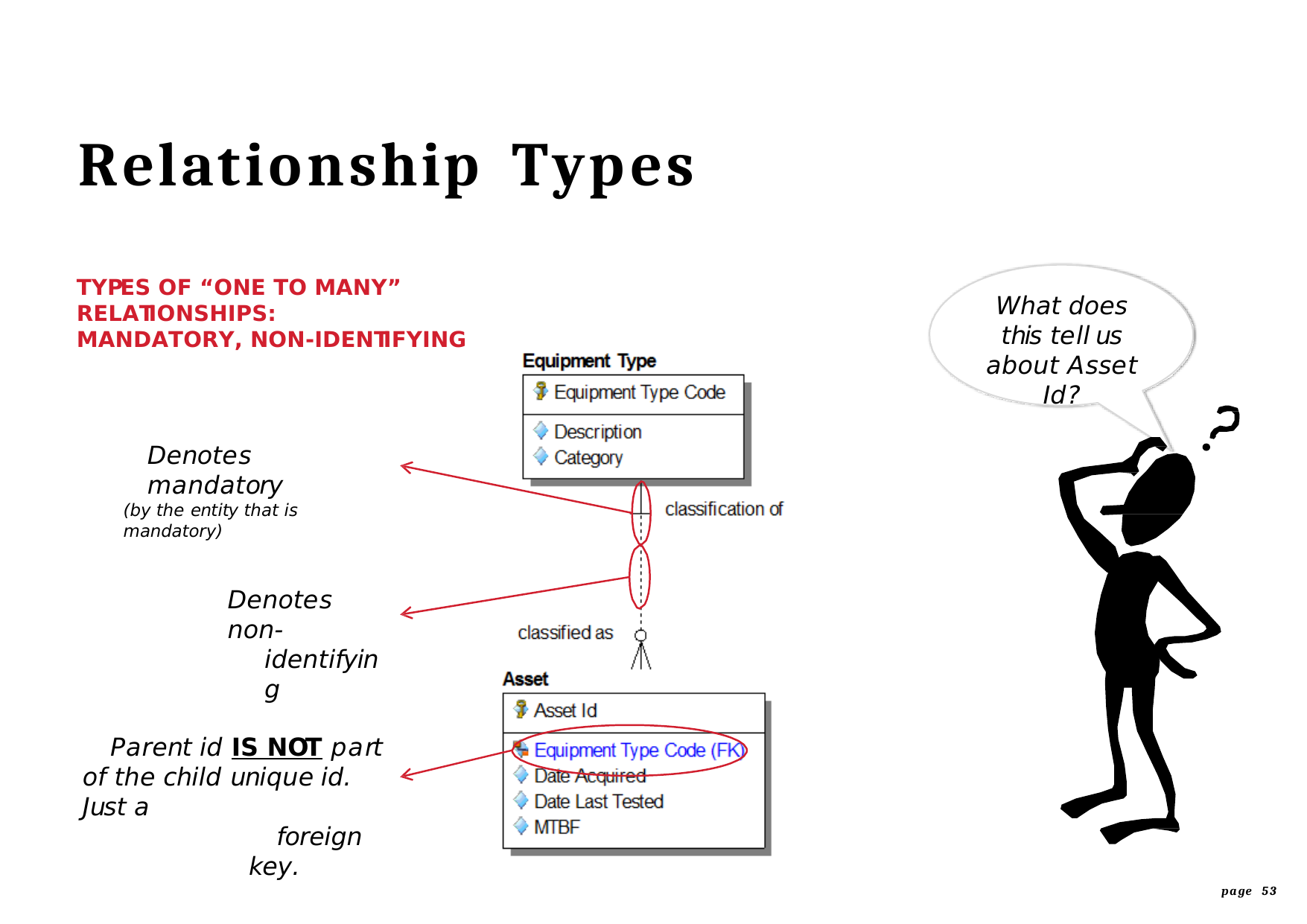

# Relationship	Types

TYPES OF “ONE TO MANY” RELATIONSHIPS:
MANDATORY, NON-IDENTIFYING

What does this tell us about Asset Id?

Denotes mandatory
(by the entity that is mandatory)

Denotes non-
identifying

Parent id IS NOT part of the child unique id. Just a
foreign key.

page   53